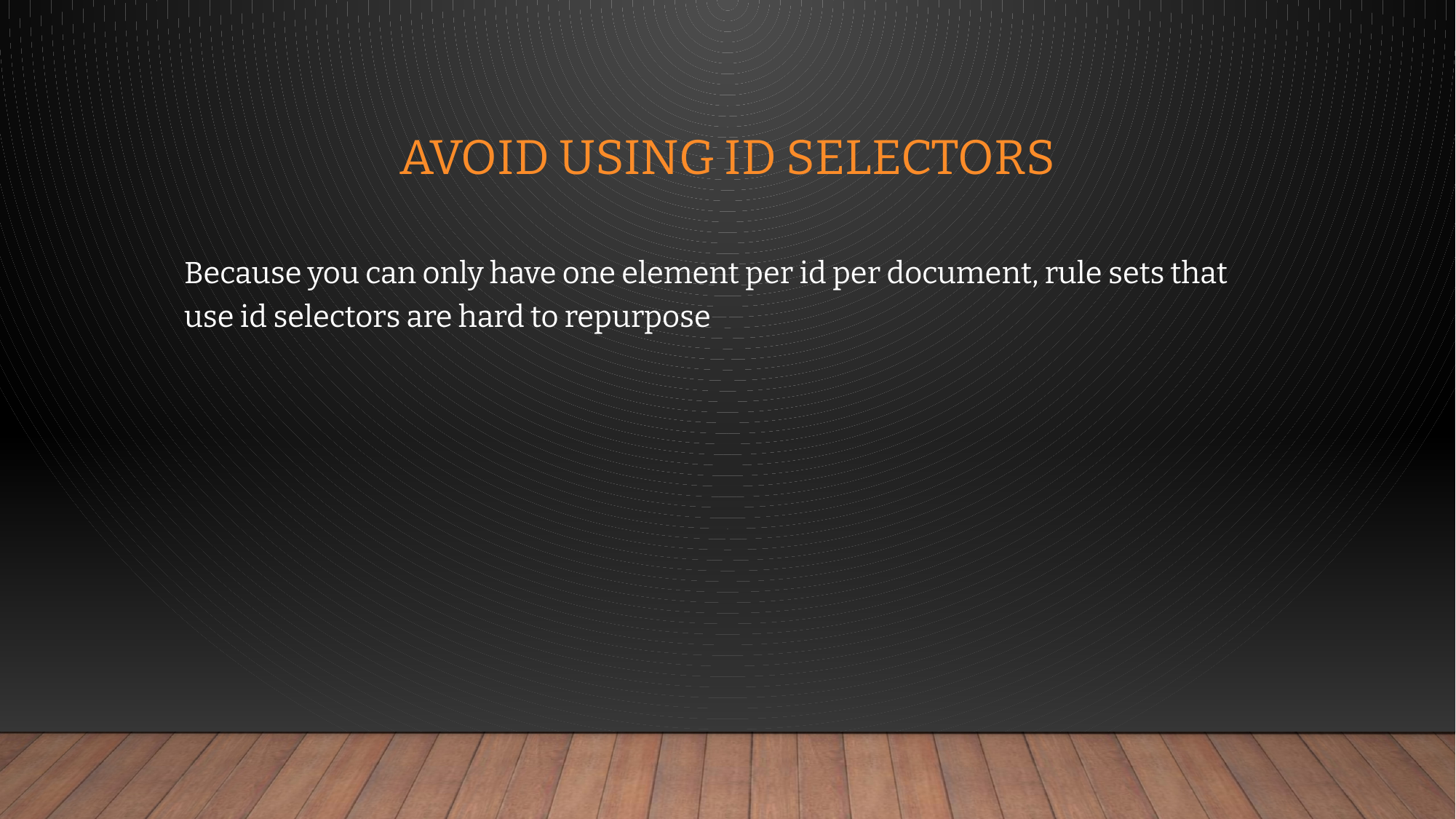

# Avoid Using id Selectors
Because you can only have one element per id per document, rule sets that use id selectors are hard to repurpose